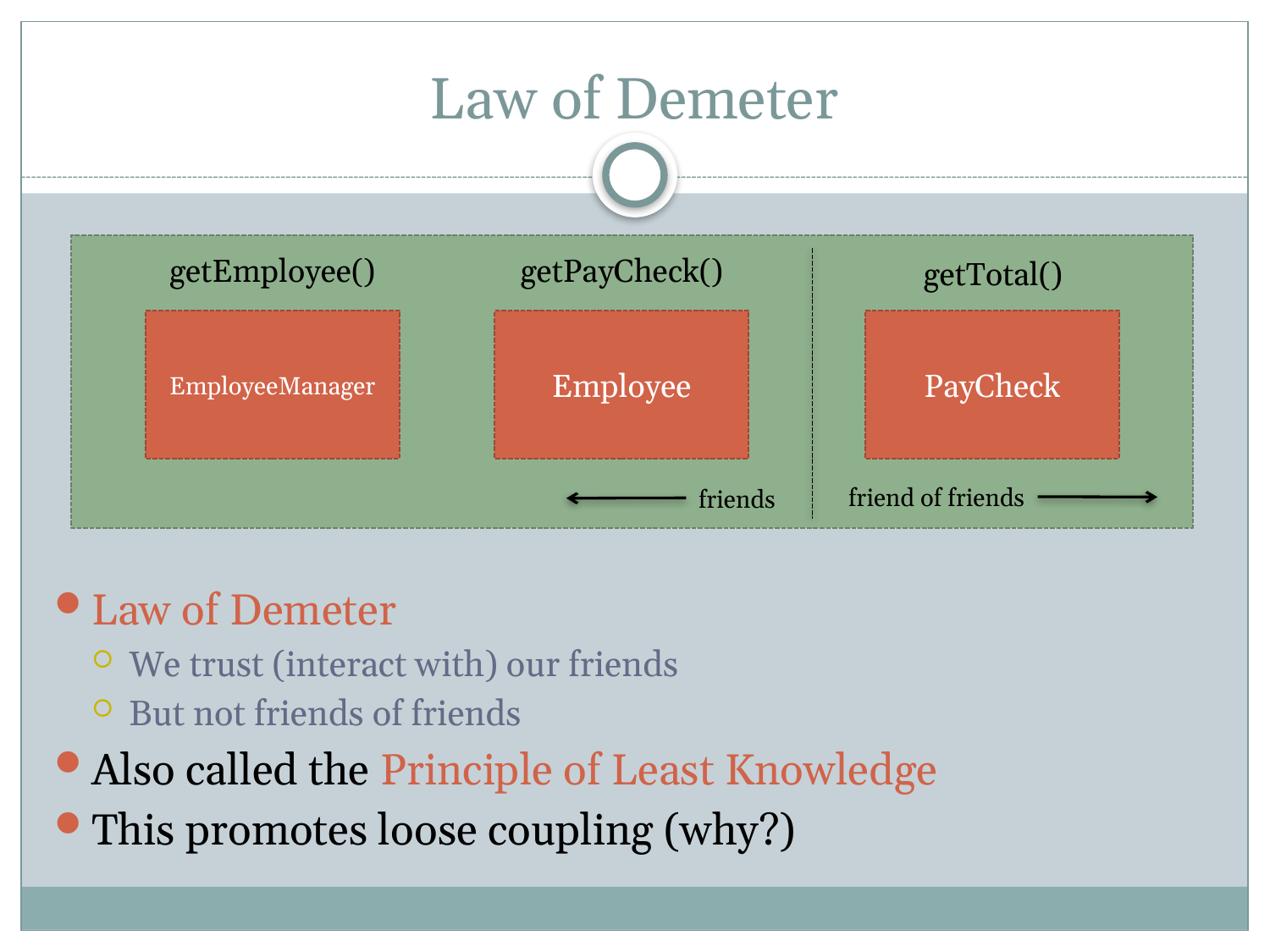

# Law of Demeter

Law of Demeter
We trust (interact with) our friends
But not friends of friends
Also called the Principle of Least Knowledge
This promotes loose coupling (why?)

getEmployee()
getPayCheck()
getTotal()
EmployeeManager
Employee
PayCheck
friend of friends
friends